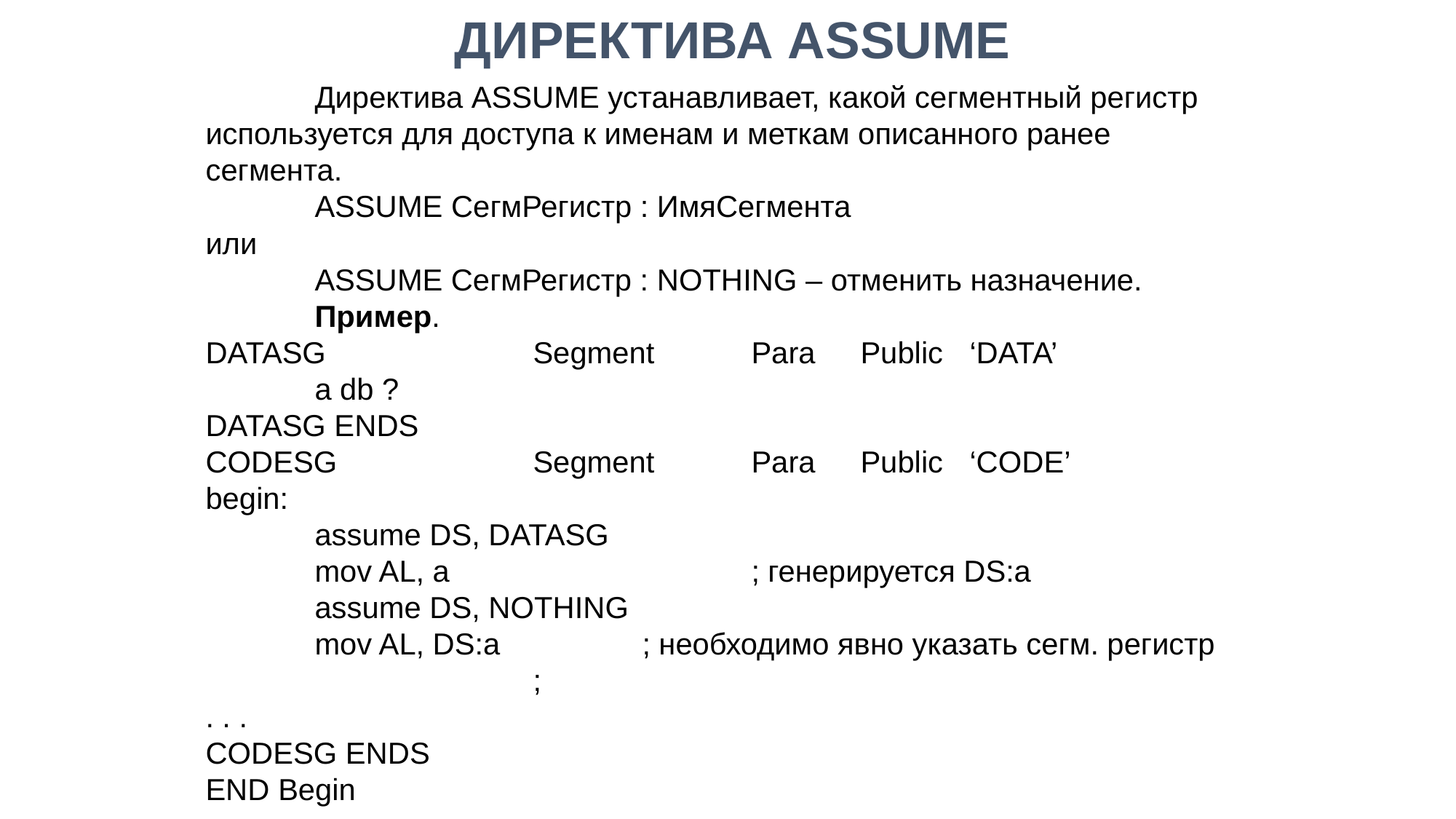

ДИРЕКТИВА ASSUME
	Директива ASSUME устанавливает, какой сегментный регистр используется для доступа к именам и меткам описанного ранее сегмента.
	ASSUME СегмРегистр : ИмяСегмента
или
	ASSUME СегмРегистр : NOTHING – отменить назначение.
	Пример.
DATASG		Segment	Para	Public	‘DATA’
	a db ?
DATASG ENDS
CODESG		Segment	Para	Public	‘CODE’
begin:
	assume DS, DATASG
	mov AL, a			; генерируется DS:a
	assume DS, NOTHING
	mov AL, DS:a		; необходимо явно указать сегм. регистр			;
. . .
CODESG ENDS
END Begin